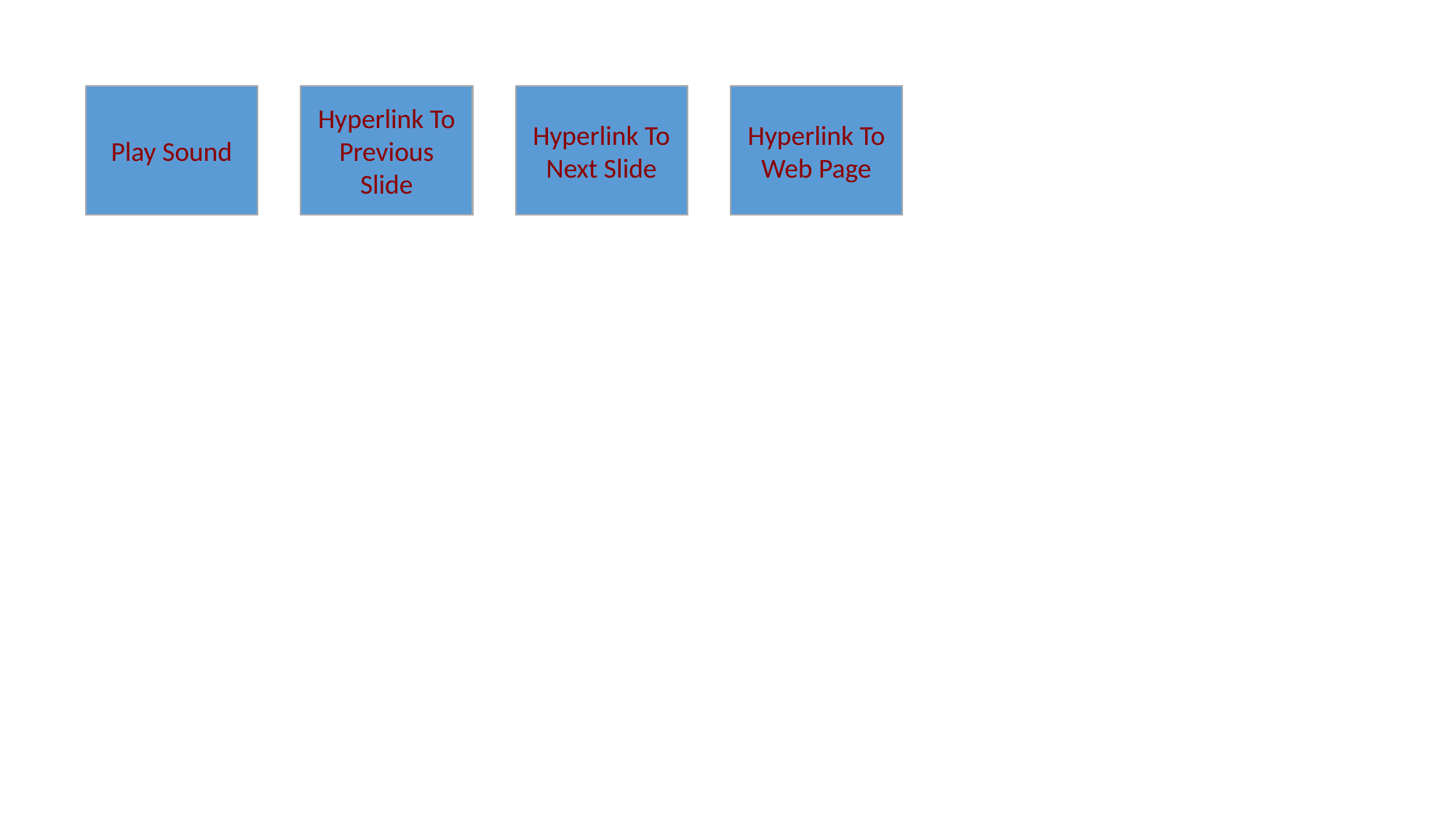

Play Sound
Hyperlink To Previous Slide
Hyperlink To Next Slide
Hyperlink To Web Page